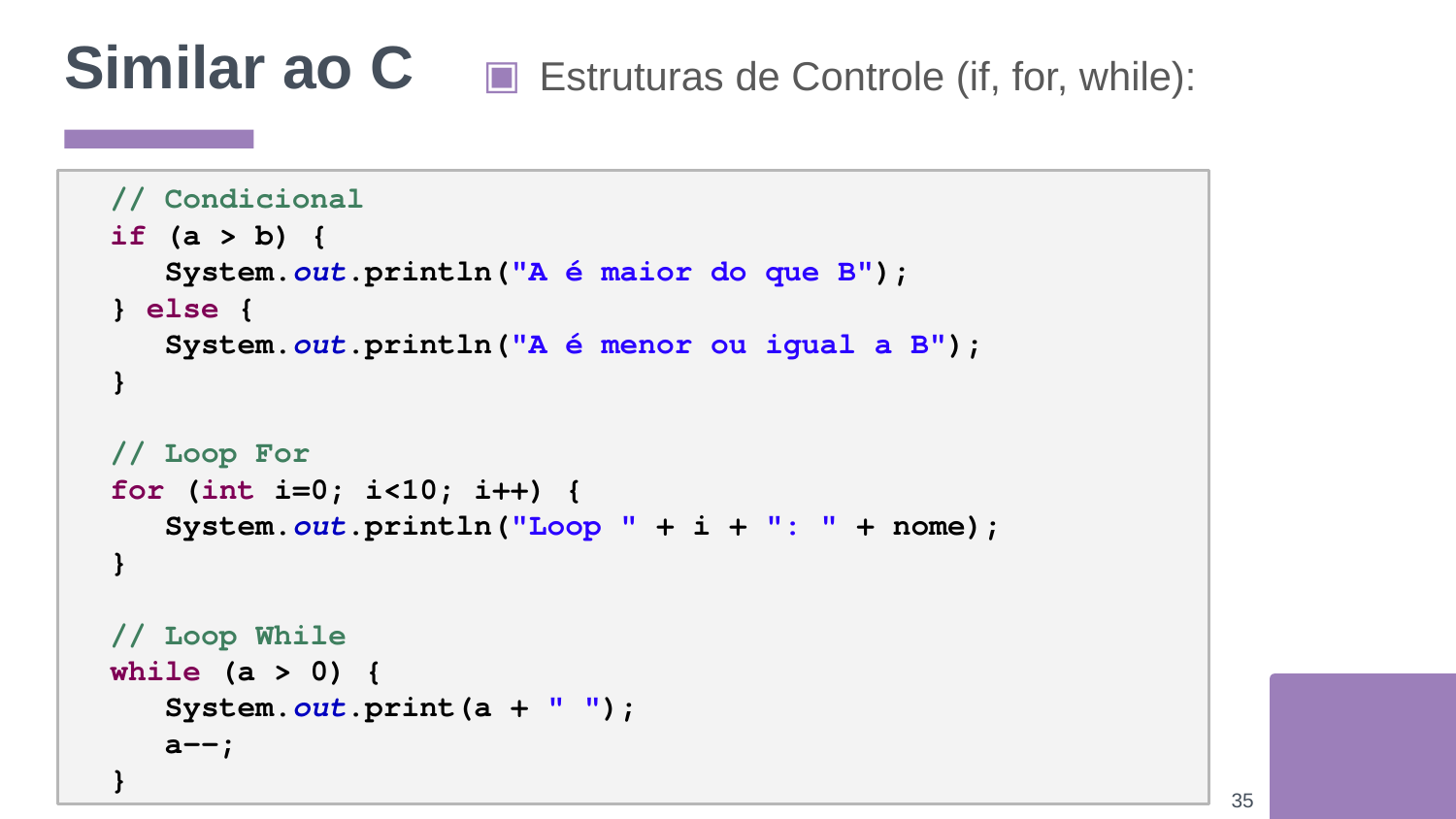

# Similar ao C
Estruturas de Controle (if, for, while):
  // Condicional
  if (a > b) {
     System.out.println("A é maior do que B");
  } else {
     System.out.println("A é menor ou igual a B");
  }

  // Loop For
  for (int i=0; i<10; i++) {
     System.out.println("Loop " + i + ": " + nome);
  }

  // Loop While
  while (a > 0) {
     System.out.print(a + " ");
     a--;
  }
35